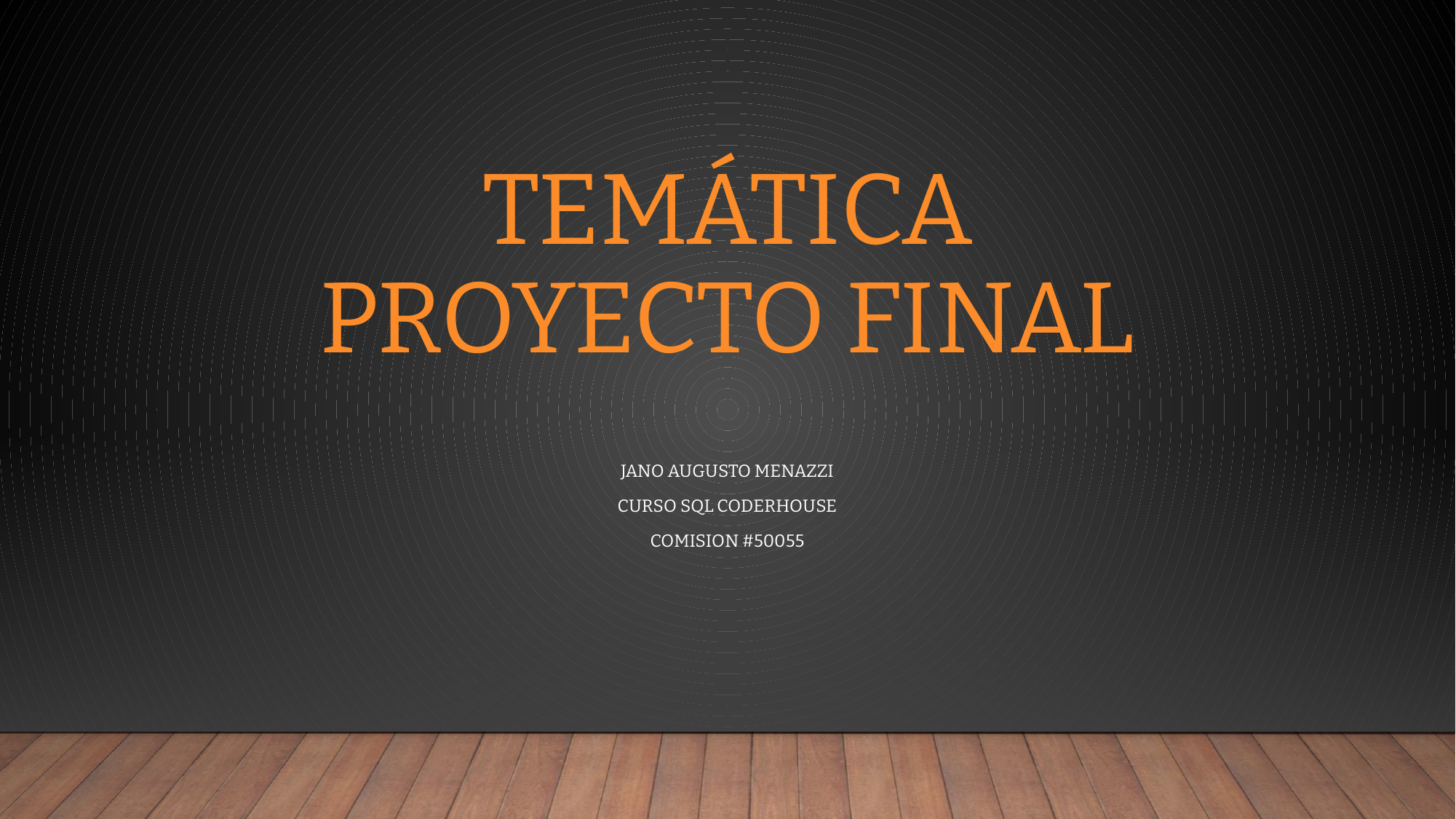

# Temática proyecto final
Jano augusto Menazzi
Curso sql coderhouse
Comision #50055